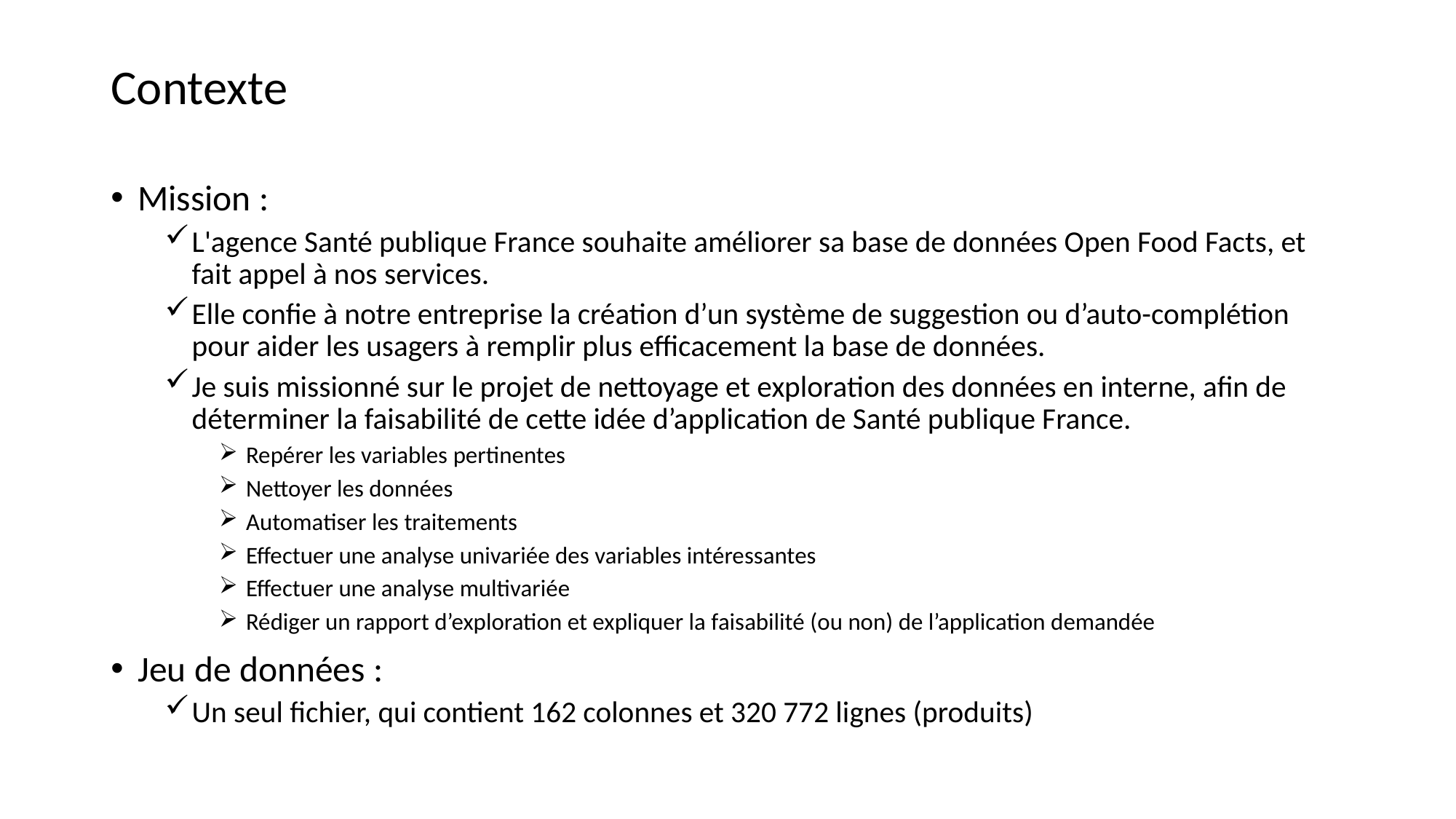

# Contexte
Mission :
L'agence Santé publique France souhaite améliorer sa base de données Open Food Facts, et fait appel à nos services.
Elle confie à notre entreprise la création d’un système de suggestion ou d’auto-complétion pour aider les usagers à remplir plus efficacement la base de données.
Je suis missionné sur le projet de nettoyage et exploration des données en interne, afin de déterminer la faisabilité de cette idée d’application de Santé publique France.
Repérer les variables pertinentes
Nettoyer les données
Automatiser les traitements
Effectuer une analyse univariée des variables intéressantes
Effectuer une analyse multivariée
Rédiger un rapport d’exploration et expliquer la faisabilité (ou non) de l’application demandée
Jeu de données :
Un seul fichier, qui contient 162 colonnes et 320 772 lignes (produits)